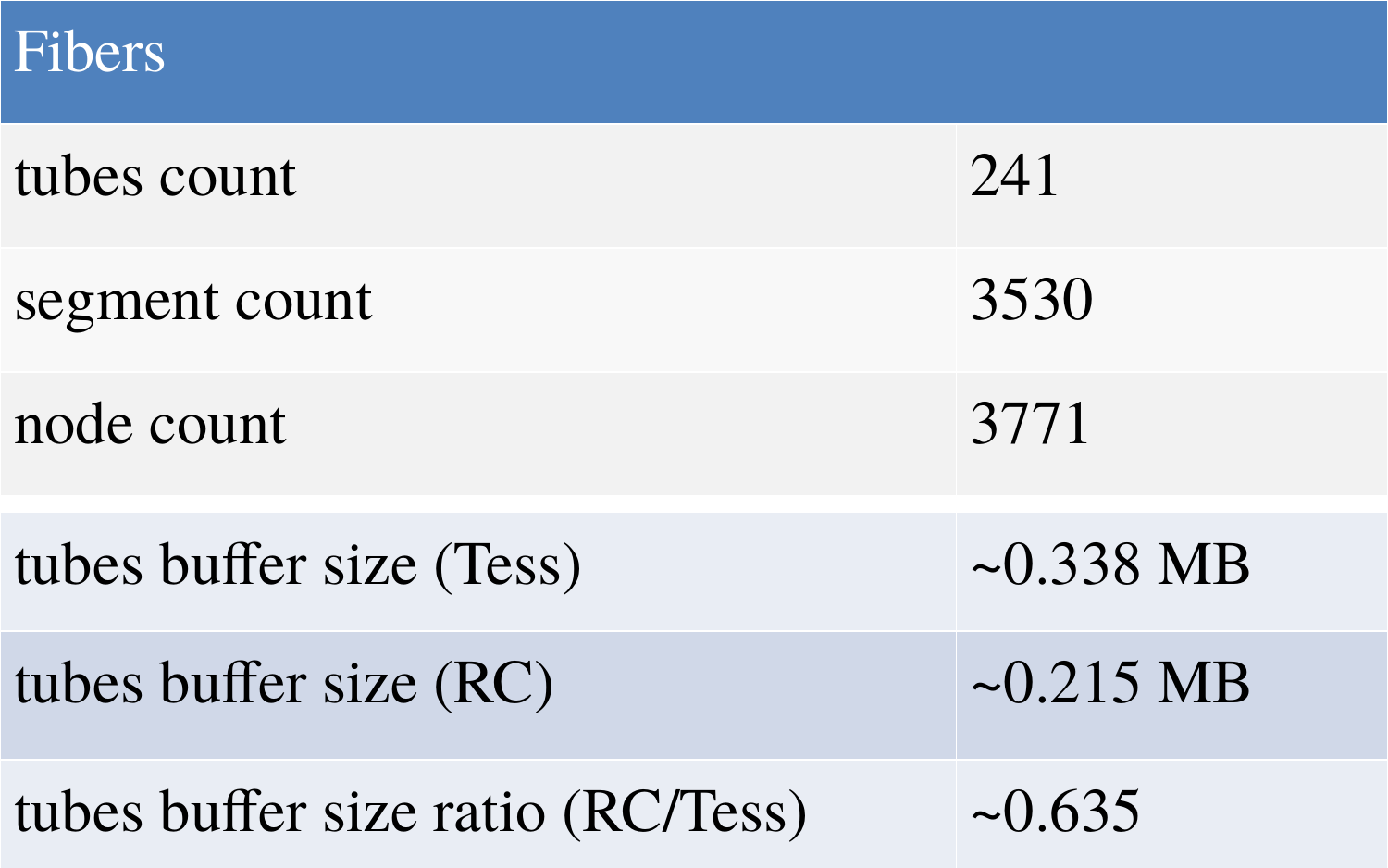

| Fibers |  |
| --- | --- |
| tubes count | 241 |
| segment count | 3530 |
| node count | 3771 |
|  |  |
| tubes buffer size (Tess) | ~0.338 MB |
| tubes buffer size (RC) | ~0.215 MB |
| tubes buffer size ratio (RC/Tess) | ~0.635 |
#